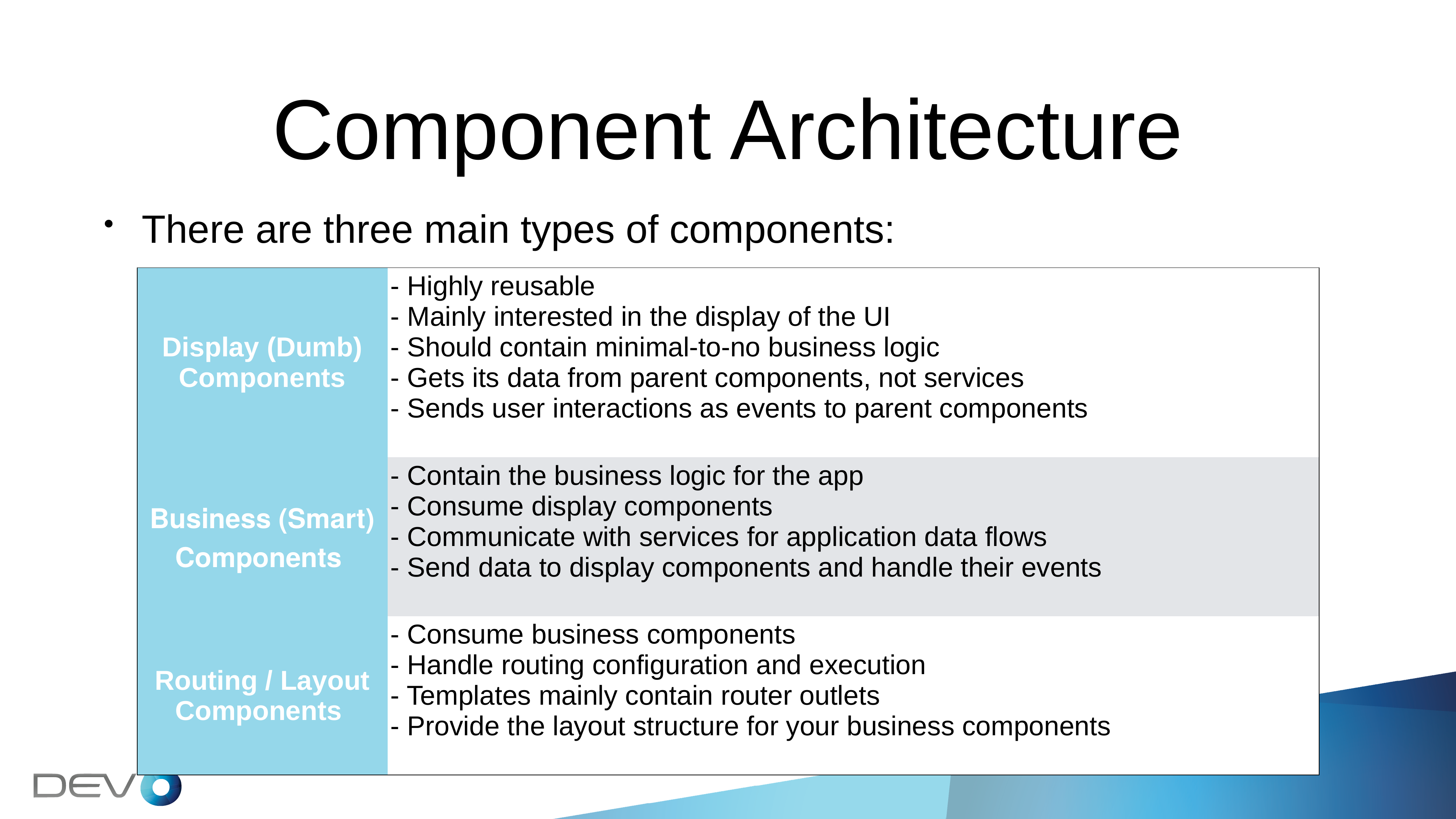

# Component Architecture
There are three main types of components:
| Display (Dumb) Components | - Highly reusable - Mainly interested in the display of the UI - Should contain minimal-to-no business logic - Gets its data from parent components, not services - Sends user interactions as events to parent components |
| --- | --- |
| Business (Smart) Components | - Contain the business logic for the app - Consume display components - Communicate with services for application data flows - Send data to display components and handle their events |
| Routing / Layout Components | - Consume business components - Handle routing configuration and execution - Templates mainly contain router outlets - Provide the layout structure for your business components |